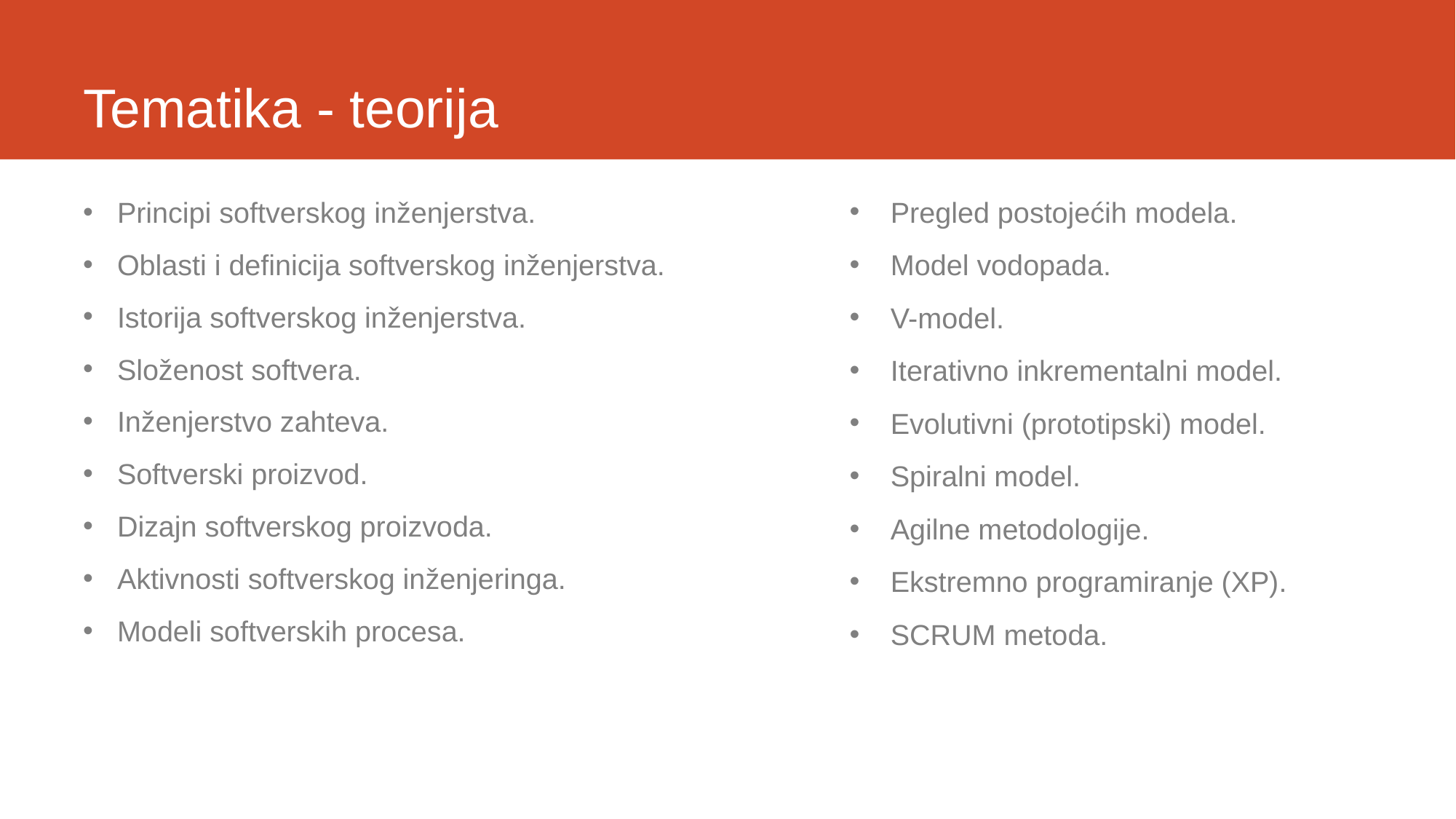

# Tematika - teorija
Principi softverskog inženjerstva.
Oblasti i definicija softverskog inženjerstva.
Istorija softverskog inženjerstva.
Složenost softvera.
Inženjerstvo zahteva.
Softverski proizvod.
Dizajn softverskog proizvoda.
Aktivnosti softverskog inženjeringa.
Modeli softverskih procesa.

Pregled postojećih modela.
Model vodopada.
V-model.
Iterativno inkrementalni model.
Evolutivni (prototipski) model.
Spiralni model.
Agilne metodologije.
Ekstremno programiranje (XP).
SCRUM metoda.